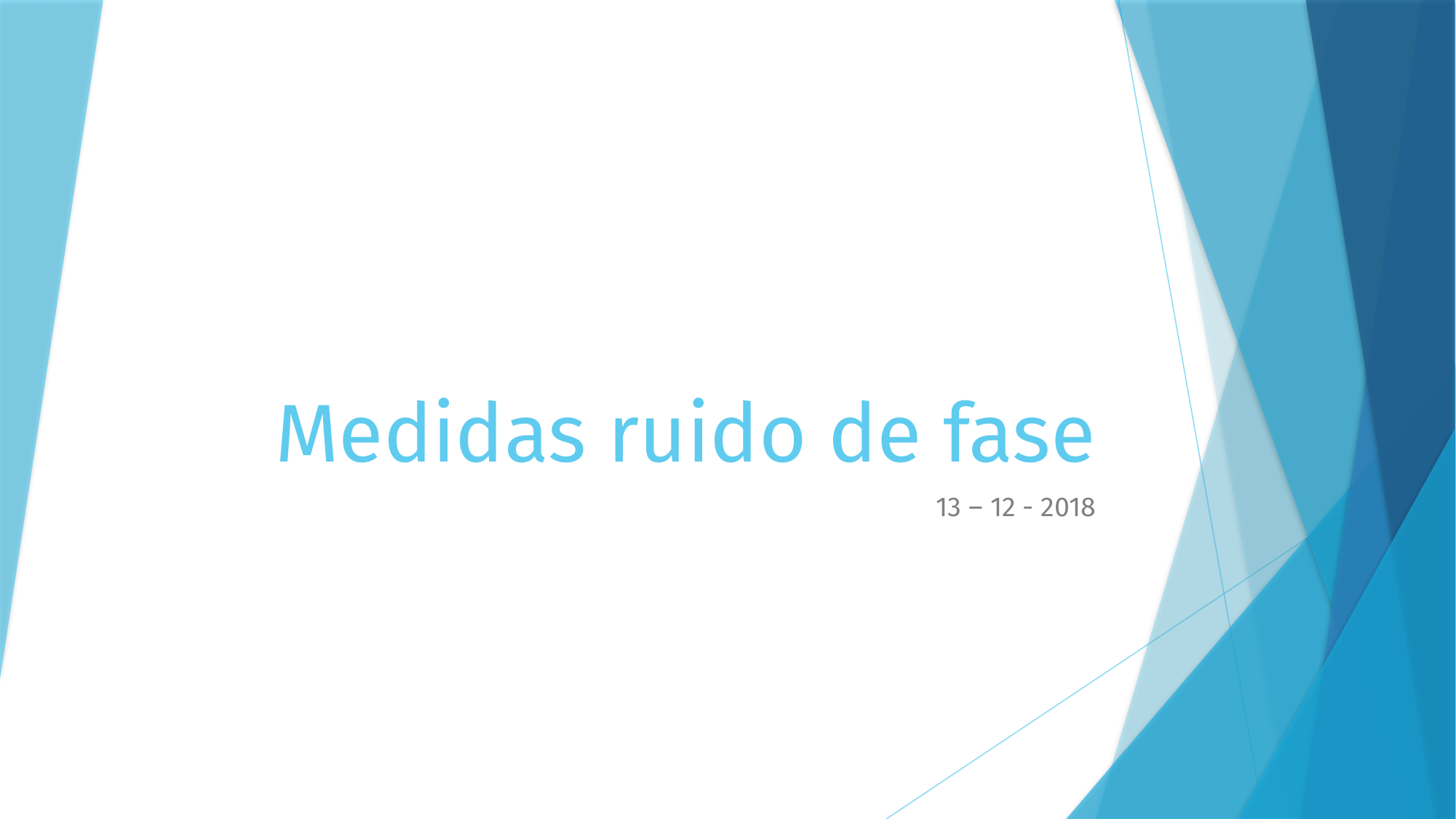

# Medidas ruido de fase
13 – 12 - 2018